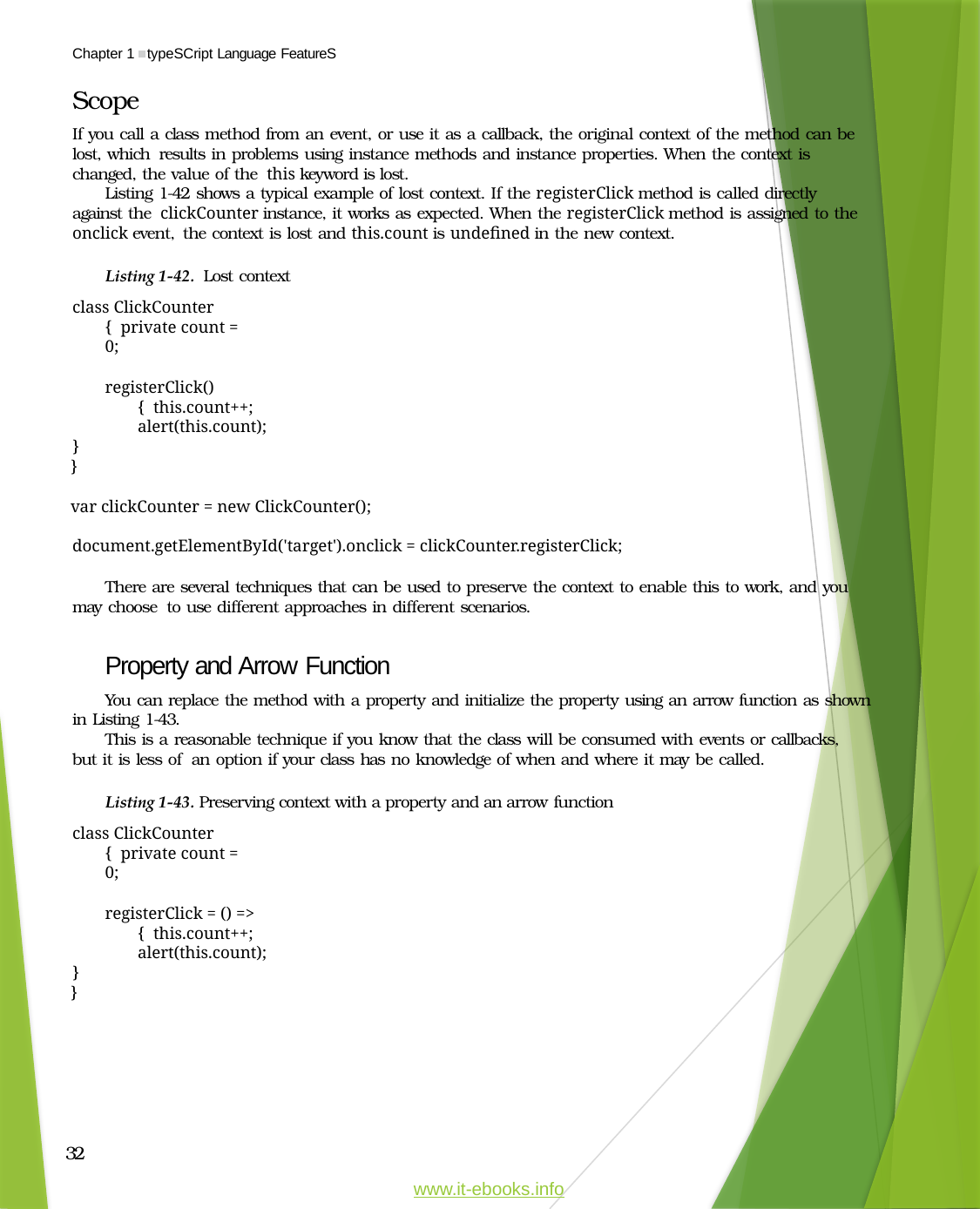

Chapter 1 ■ typeSCript Language FeatureS

Scope
If you call a class method from an event, or use it as a callback, the original context of the method can be lost, which  results in problems using instance methods and instance properties. When the context is changed, the value of the  this keyword is lost.
Listing 1-42 shows a typical example of lost context. If the registerClick method is called directly against the  clickCounter instance, it works as expected. When the registerClick method is assigned to the onclick event,  the context is lost and this.count is undefined in the new context.

Listing 1-42.  Lost context
class ClickCounter {  private count = 0;

registerClick() {  this.count++;  alert(this.count);
}
}
var clickCounter = new ClickCounter();  document.getElementById('target').onclick = clickCounter.registerClick;

There are several techniques that can be used to preserve the context to enable this to work, and you may choose  to use different approaches in different scenarios.

Property and Arrow Function
You can replace the method with a property and initialize the property using an arrow function as shown in Listing 1-43.
This is a reasonable technique if you know that the class will be consumed with events or callbacks, but it is less of  an option if your class has no knowledge of when and where it may be called.

Listing 1-43. Preserving context with a property and an arrow function
class ClickCounter {  private count = 0;

registerClick = () => {  this.count++;  alert(this.count);
}
}

32
www.it-ebooks.info